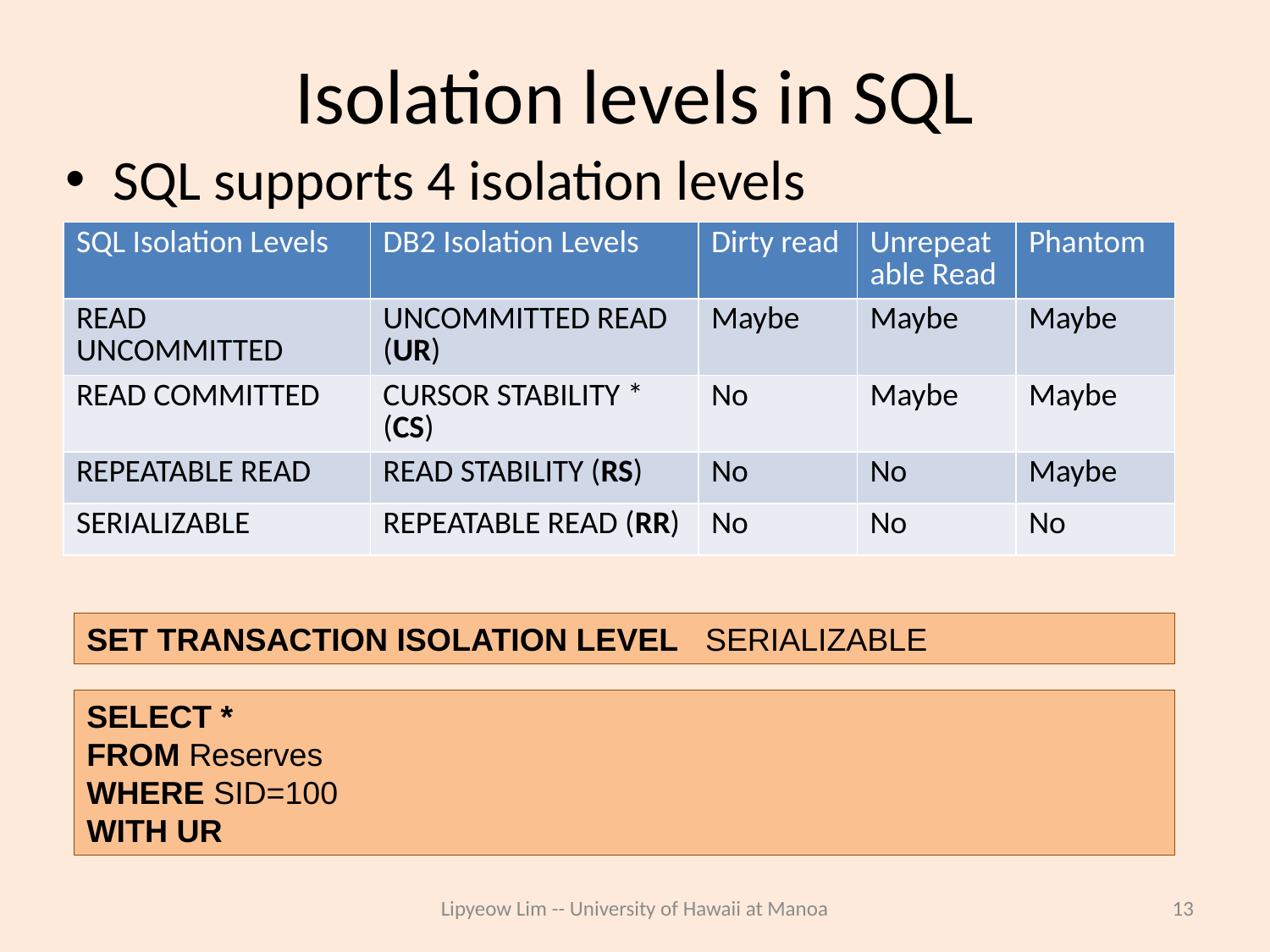

# Isolation levels in SQL
SQL supports 4 isolation levels
| SQL Isolation Levels | DB2 Isolation Levels | Dirty read | Unrepeatable Read | Phantom |
| --- | --- | --- | --- | --- |
| READ UNCOMMITTED | UNCOMMITTED READ (UR) | Maybe | Maybe | Maybe |
| READ COMMITTED | CURSOR STABILITY \* (CS) | No | Maybe | Maybe |
| REPEATABLE READ | READ STABILITY (RS) | No | No | Maybe |
| SERIALIZABLE | REPEATABLE READ (RR) | No | No | No |
SET TRANSACTION ISOLATION LEVEL   SERIALIZABLE
SELECT *
FROM Reserves
WHERE SID=100
WITH UR
Lipyeow Lim -- University of Hawaii at Manoa
13